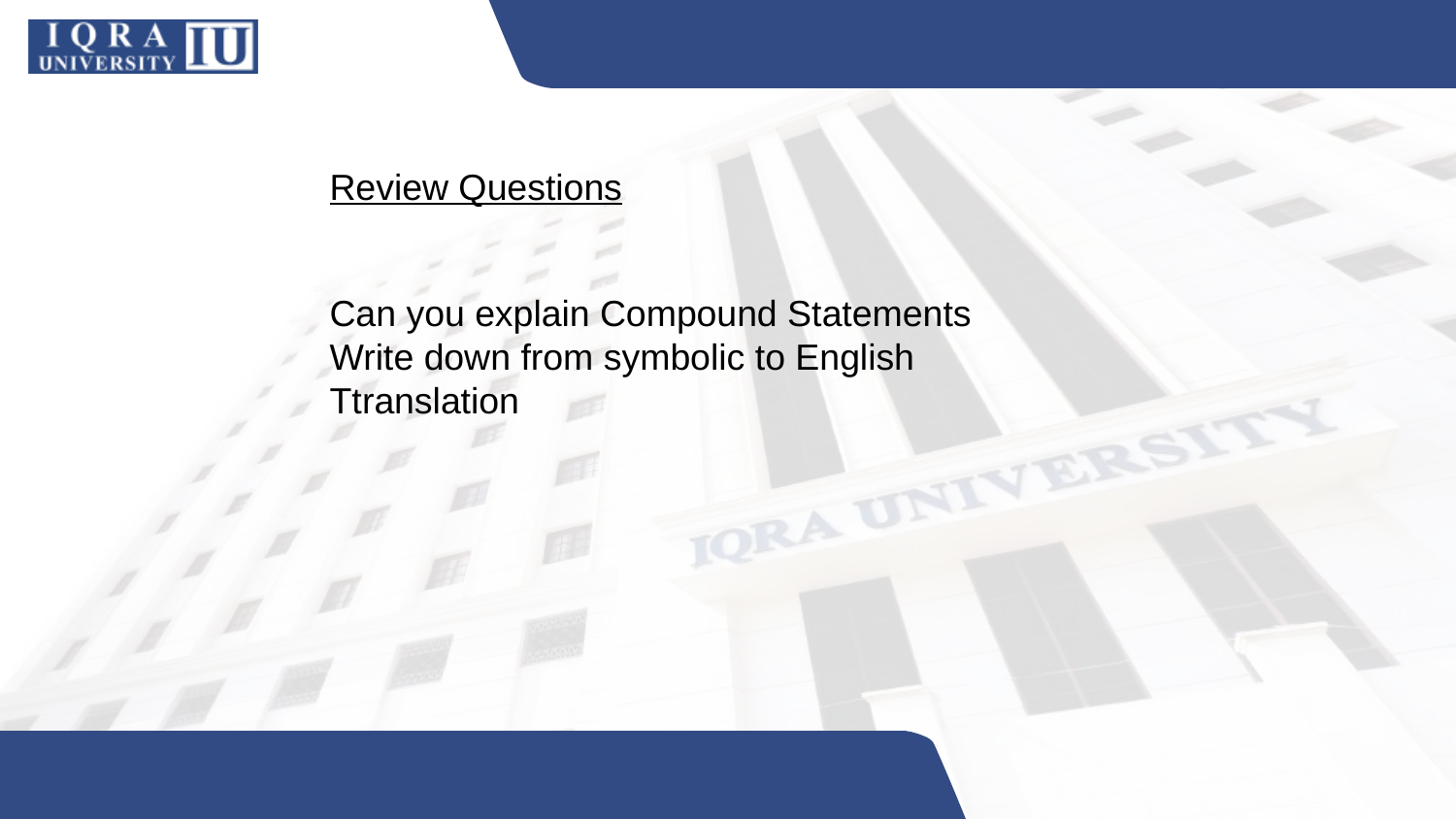

Review Questions
Can you explain Compound Statements
Write down from symbolic to English Ttranslation